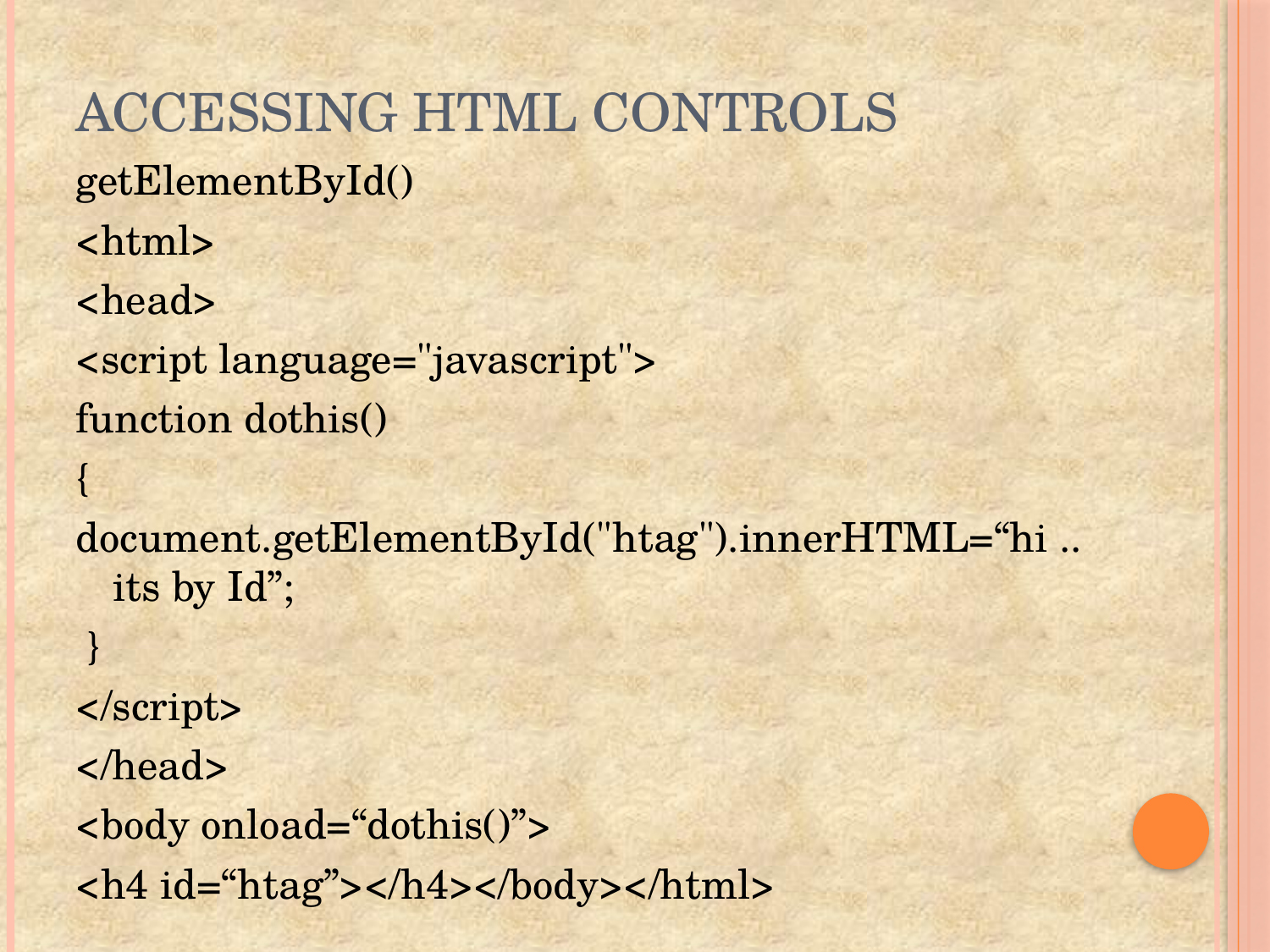

# Accessing html controls
getElementById()
<html>
<head>
<script language="javascript">
function dothis()
{
document.getElementById("htag").innerHTML=“hi ..its by Id”;
 }
</script>
</head>
<body onload=“dothis()”>
<h4 id=“htag”></h4></body></html>